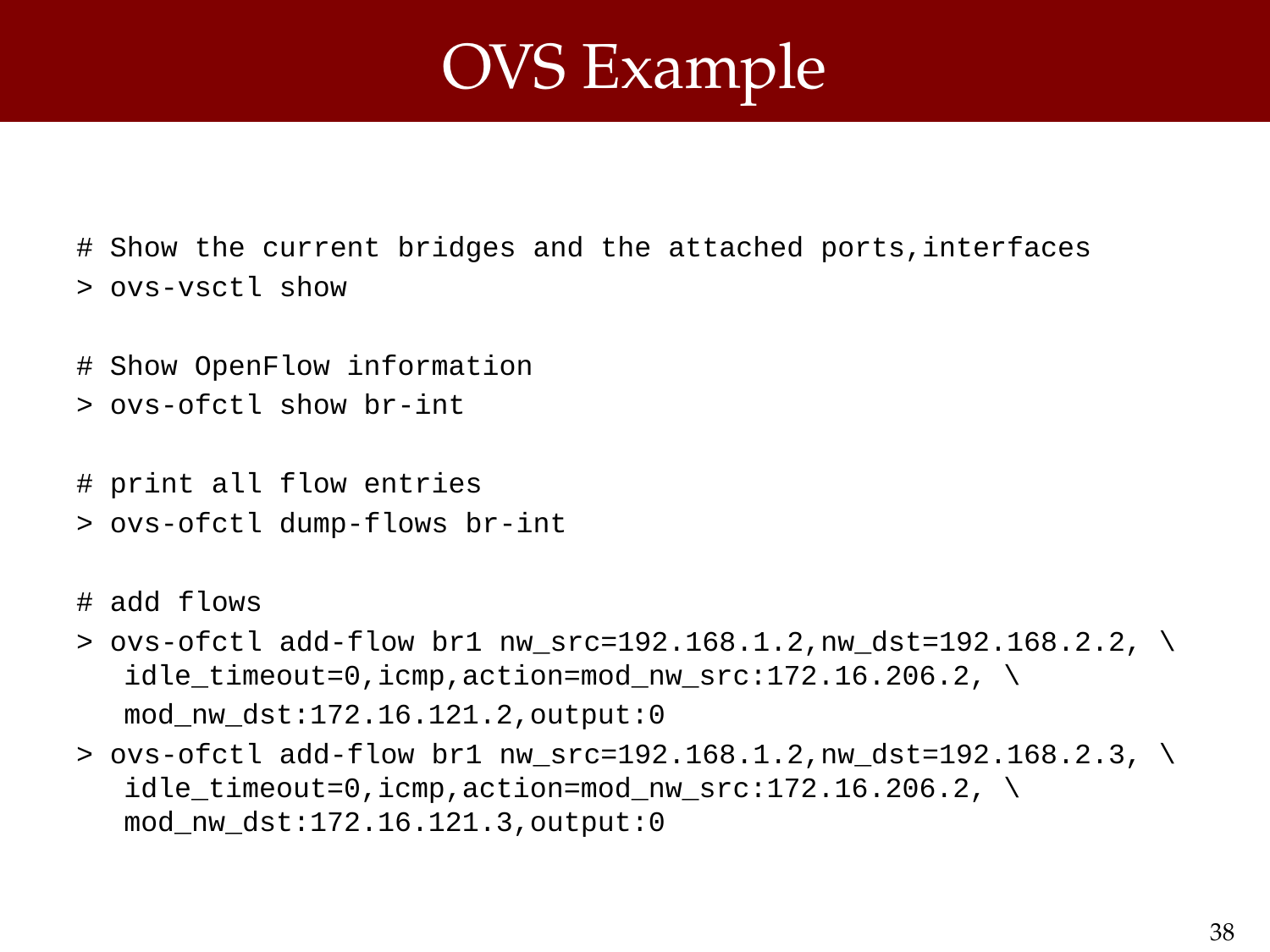

# OVS Example
# Show the current bridges and the attached ports,interfaces
> ovs-vsctl show

# Show OpenFlow information
> ovs-ofctl show br-int

# print all flow entries
> ovs-ofctl dump-flows br-int

# add flows
> ovs-ofctl add-flow br1 nw_src=192.168.1.2,nw_dst=192.168.2.2, \ idle_timeout=0,icmp,action=mod_nw_src:172.16.206.2, \
	mod_nw_dst:172.16.121.2,output:0
> ovs-ofctl add-flow br1 nw_src=192.168.1.2,nw_dst=192.168.2.3, \ idle_timeout=0,icmp,action=mod_nw_src:172.16.206.2, \ mod_nw_dst:172.16.121.3,output:0
38